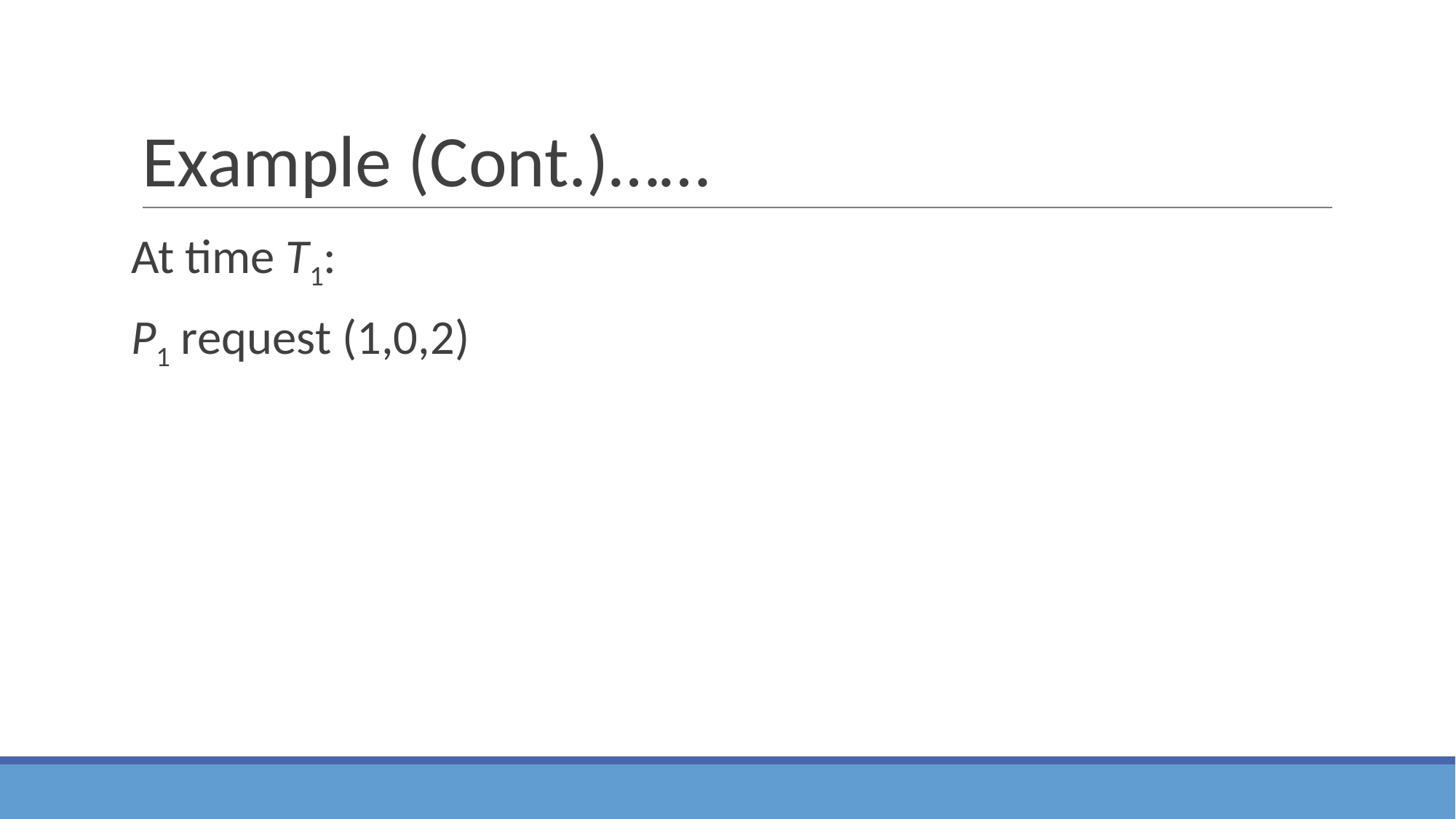

# Example (Cont.)……
At time T1:
P1 request (1,0,2)